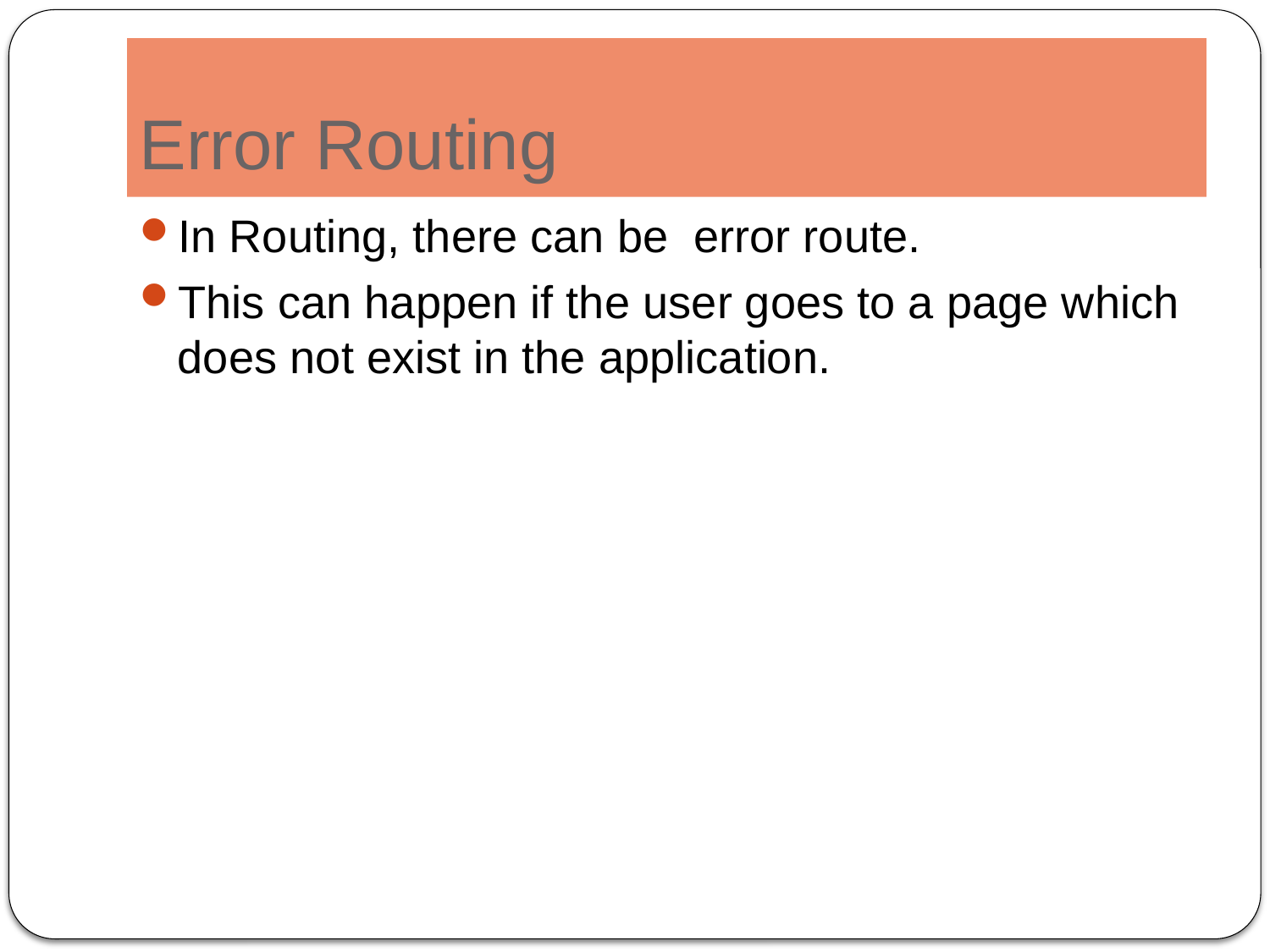

# Error Routing
In Routing, there can be  error route.
This can happen if the user goes to a page which does not exist in the application.